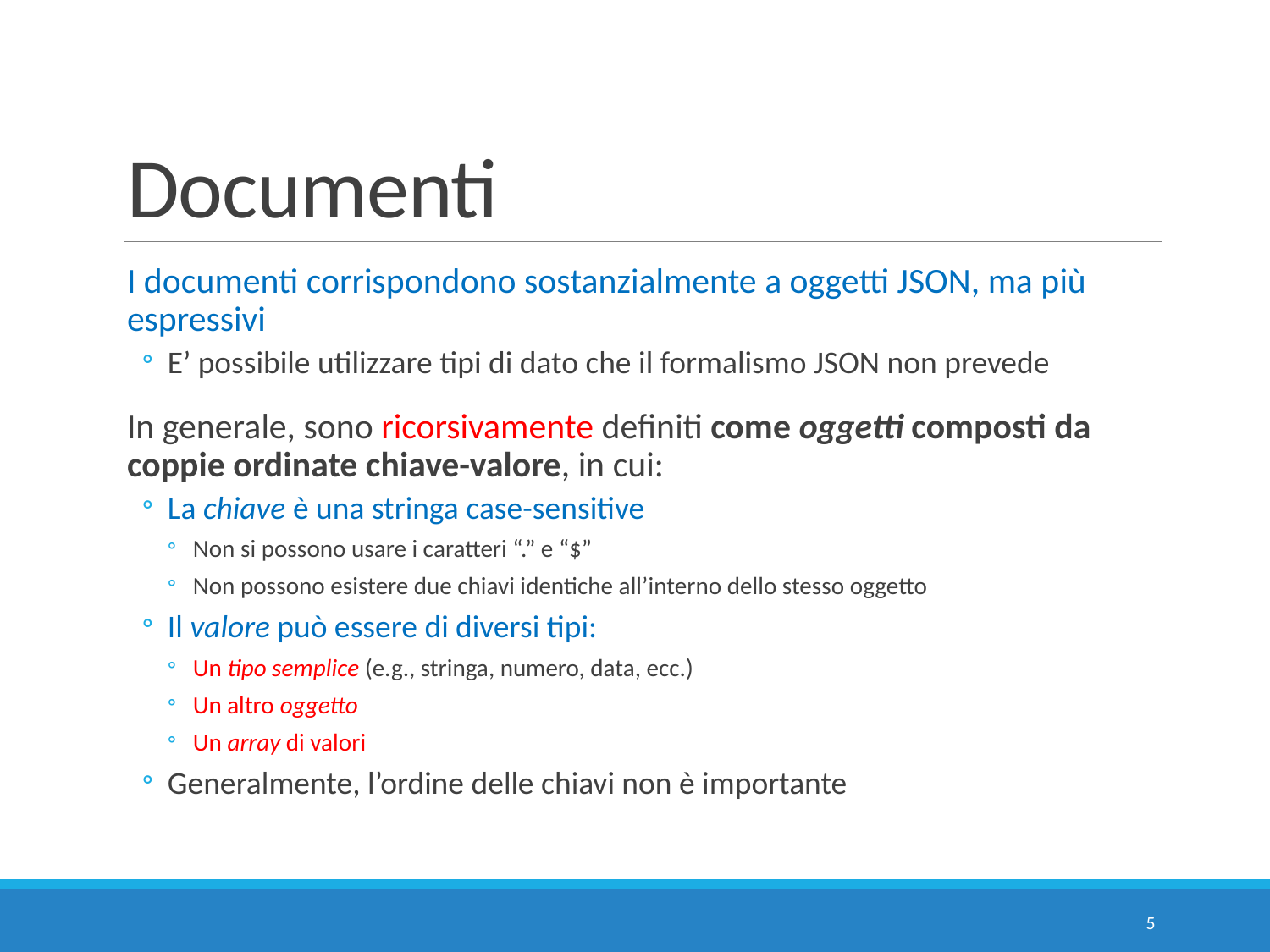

# Documenti
I documenti corrispondono sostanzialmente a oggetti JSON, ma più espressivi
E’ possibile utilizzare tipi di dato che il formalismo JSON non prevede
In generale, sono ricorsivamente definiti come oggetti composti da coppie ordinate chiave-valore, in cui:
La chiave è una stringa case-sensitive
Non si possono usare i caratteri “.” e “$”
Non possono esistere due chiavi identiche all’interno dello stesso oggetto
Il valore può essere di diversi tipi:
Un tipo semplice (e.g., stringa, numero, data, ecc.)
Un altro oggetto
Un array di valori
Generalmente, l’ordine delle chiavi non è importante
5